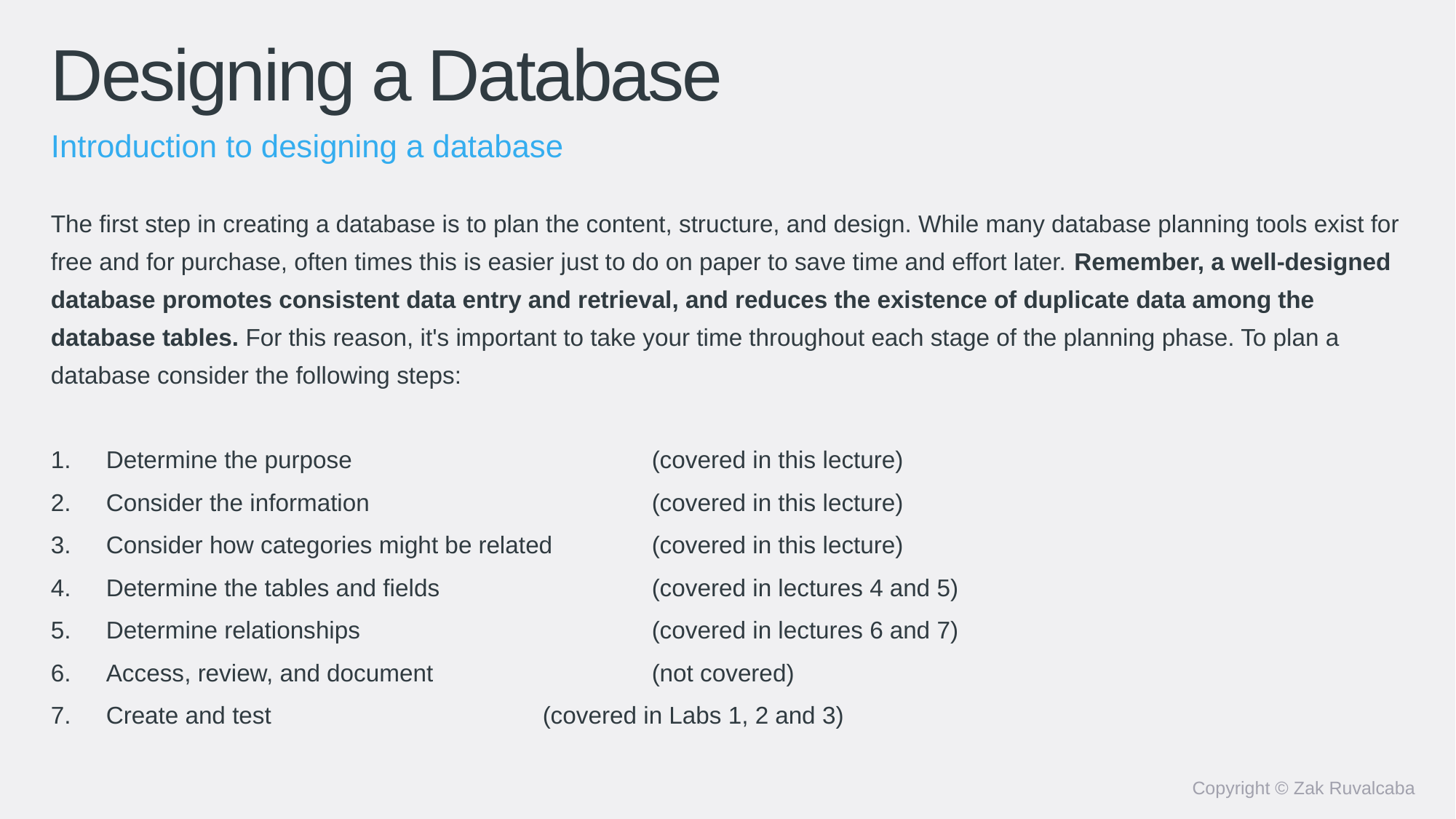

# Designing a Database
Introduction to designing a database
The first step in creating a database is to plan the content, structure, and design. While many database planning tools exist for free and for purchase, often times this is easier just to do on paper to save time and effort later. Remember, a well-designed database promotes consistent data entry and retrieval, and reduces the existence of duplicate data among the database tables. For this reason, it's important to take your time throughout each stage of the planning phase. To plan a database consider the following steps:

Determine the purpose			(covered in this lecture)
Consider the information			(covered in this lecture)
Consider how categories might be related	(covered in this lecture)
Determine the tables and fields		(covered in lectures 4 and 5)
Determine relationships			(covered in lectures 6 and 7)
Access, review, and document		(not covered)
Create and test			(covered in Labs 1, 2 and 3)